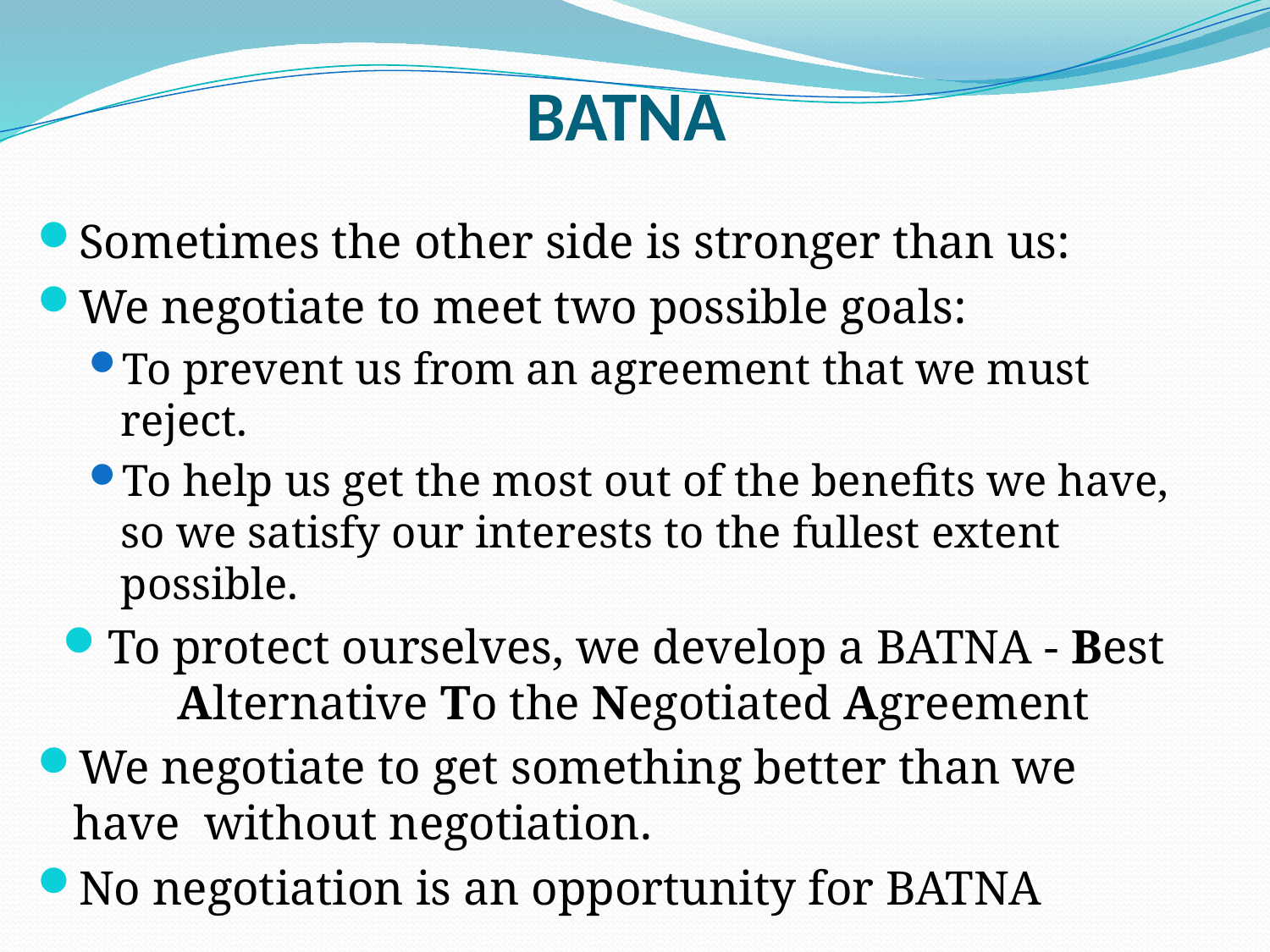

# BATNA
Sometimes the other side is stronger than us:
We negotiate to meet two possible goals:
To prevent us from an agreement that we must reject.
To help us get the most out of the benefits we have, so we satisfy our interests to the fullest extent possible.
To protect ourselves, we develop a BATNA - Best Alternative To the Negotiated Agreement
We negotiate to get something better than we have  without negotiation.
No negotiation is an opportunity for BATNA